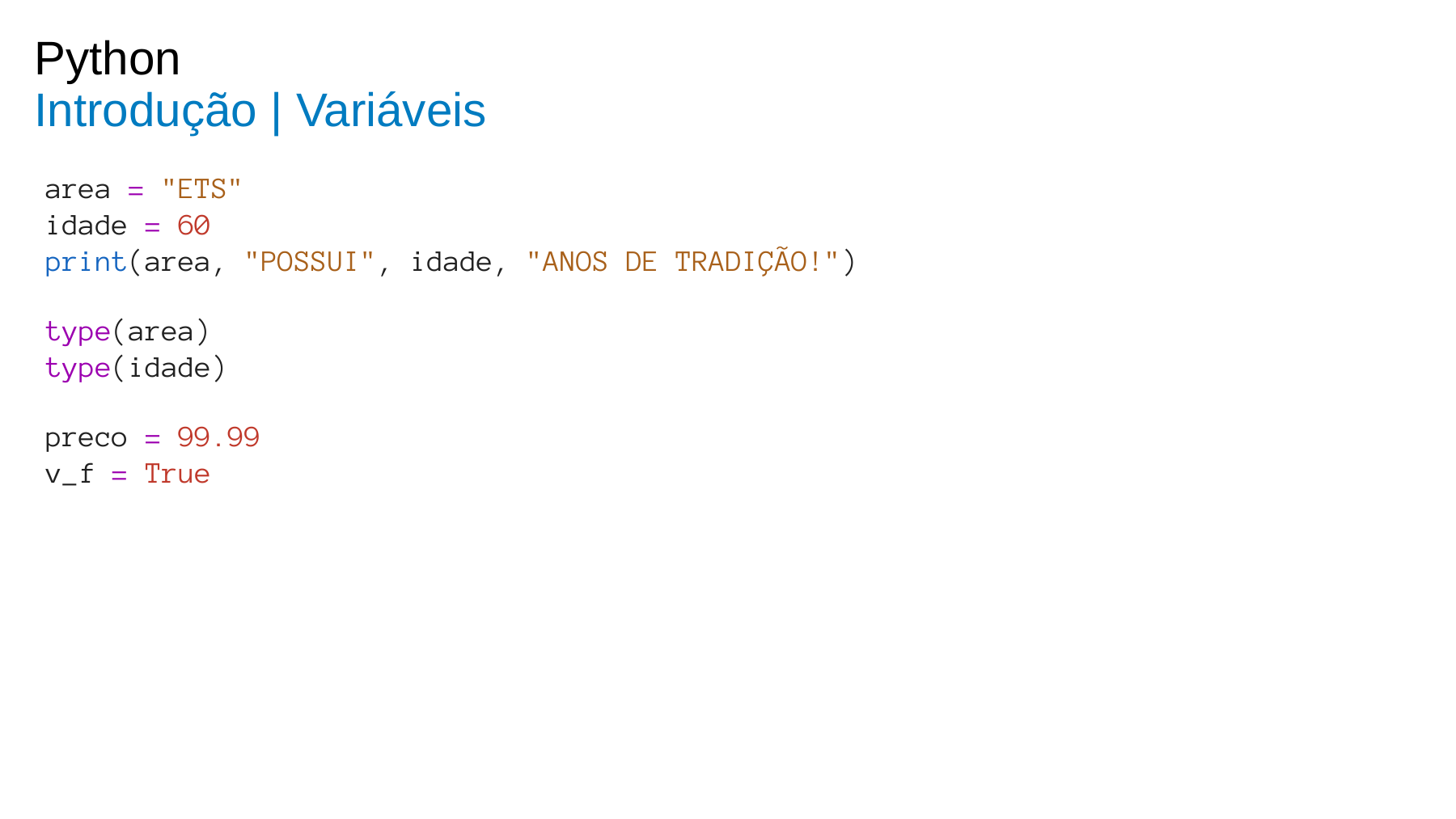

Python
# Introdução | Variáveis
    area = "ETS"
    idade = 60
    print(area, "POSSUI", idade, "ANOS DE TRADIÇÃO!")

    type(area)
    type(idade)
    preco = 99.99
    v_f = True